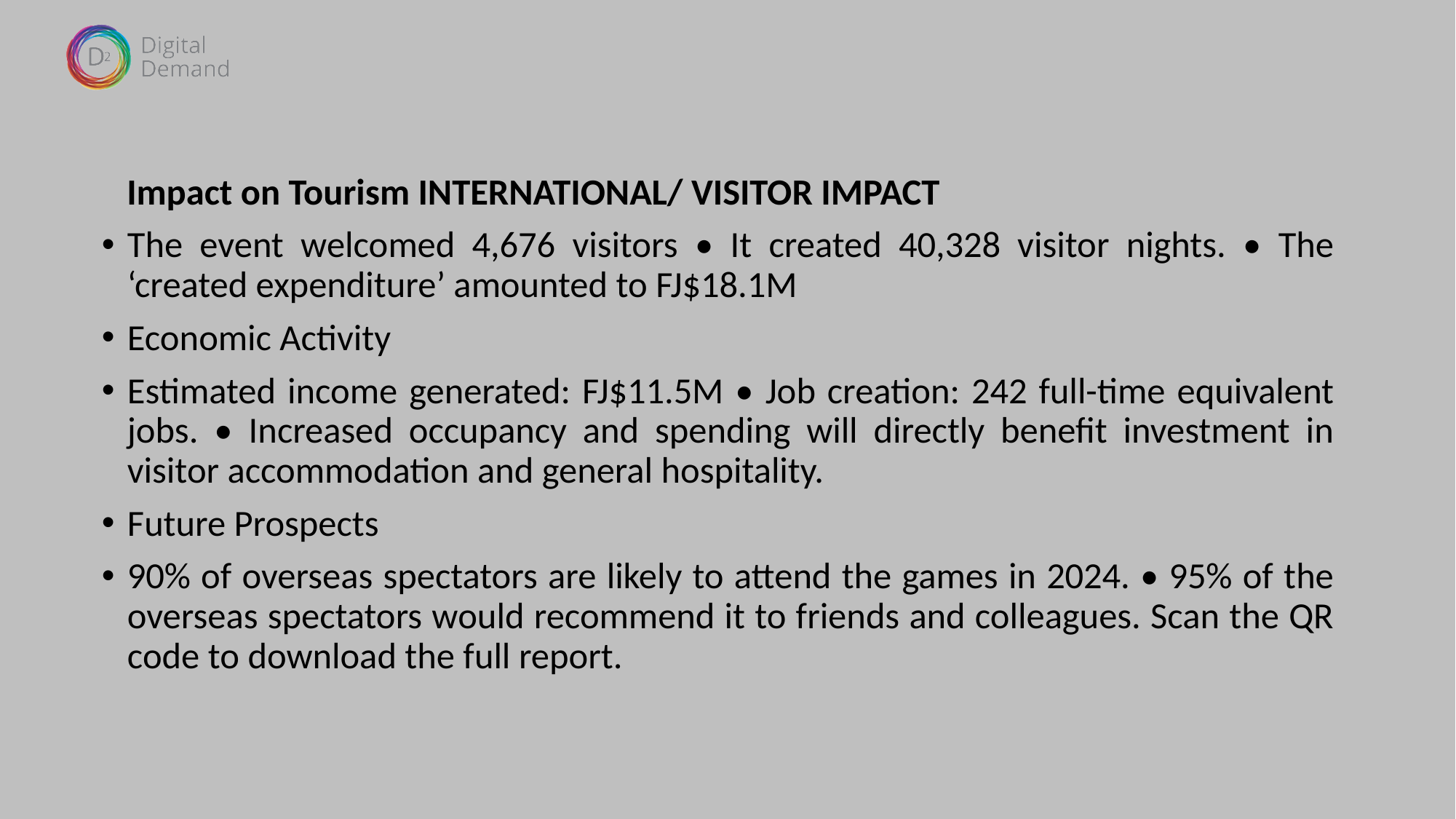

Impact on Tourism INTERNATIONAL/ VISITOR IMPACT
The event welcomed 4,676 visitors • It created 40,328 visitor nights. • The ‘created expenditure’ amounted to FJ$18.1M
Economic Activity
Estimated income generated: FJ$11.5M • Job creation: 242 full-time equivalent jobs. • Increased occupancy and spending will directly benefit investment in visitor accommodation and general hospitality.
Future Prospects
90% of overseas spectators are likely to attend the games in 2024. • 95% of the overseas spectators would recommend it to friends and colleagues. Scan the QR code to download the full report.